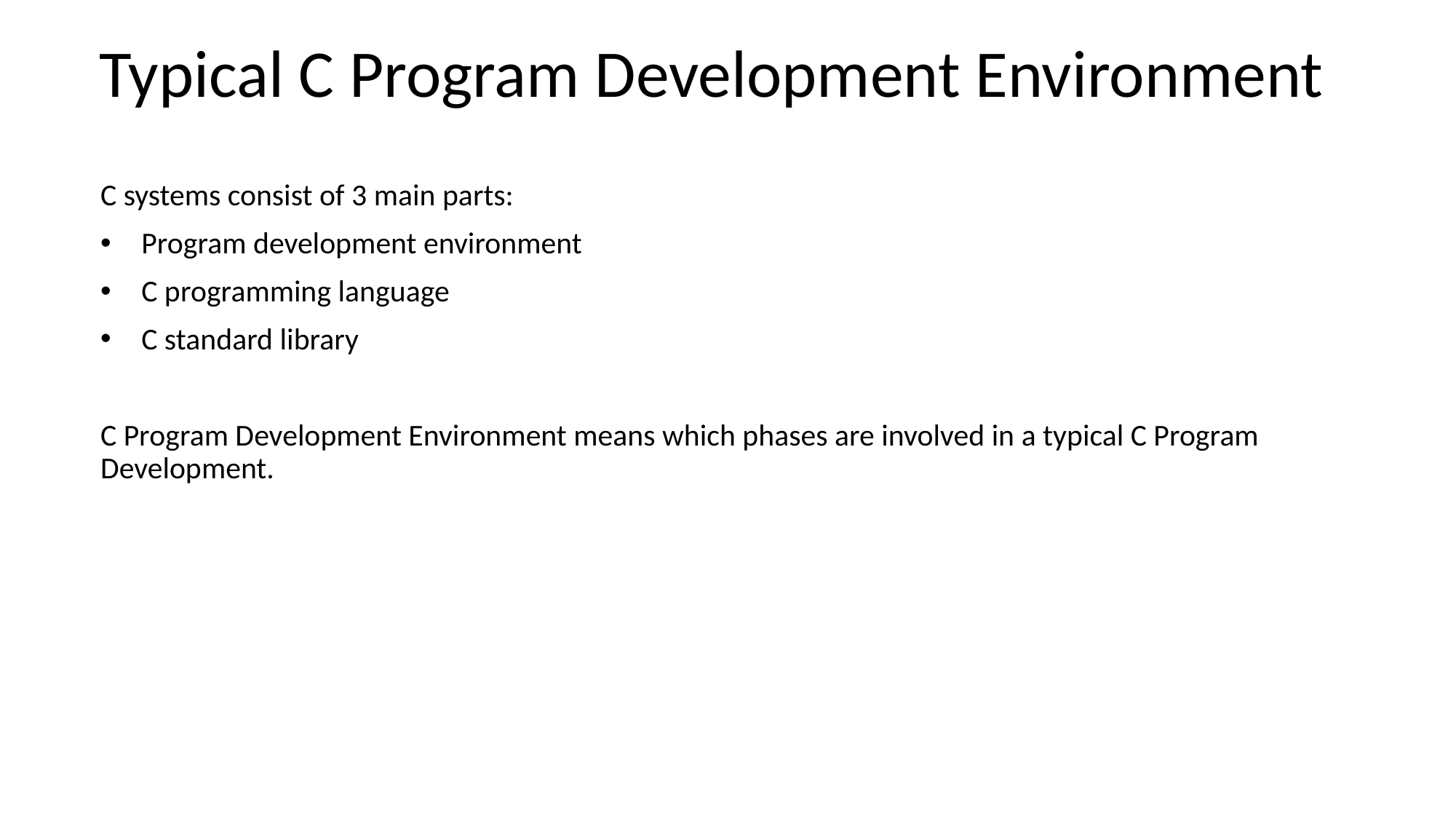

# Typical C Program Development Environment
C systems consist of 3 main parts:
Program development environment
C programming language
C standard library

C Program Development Environment means which phases are involved in a typical C Program Development.